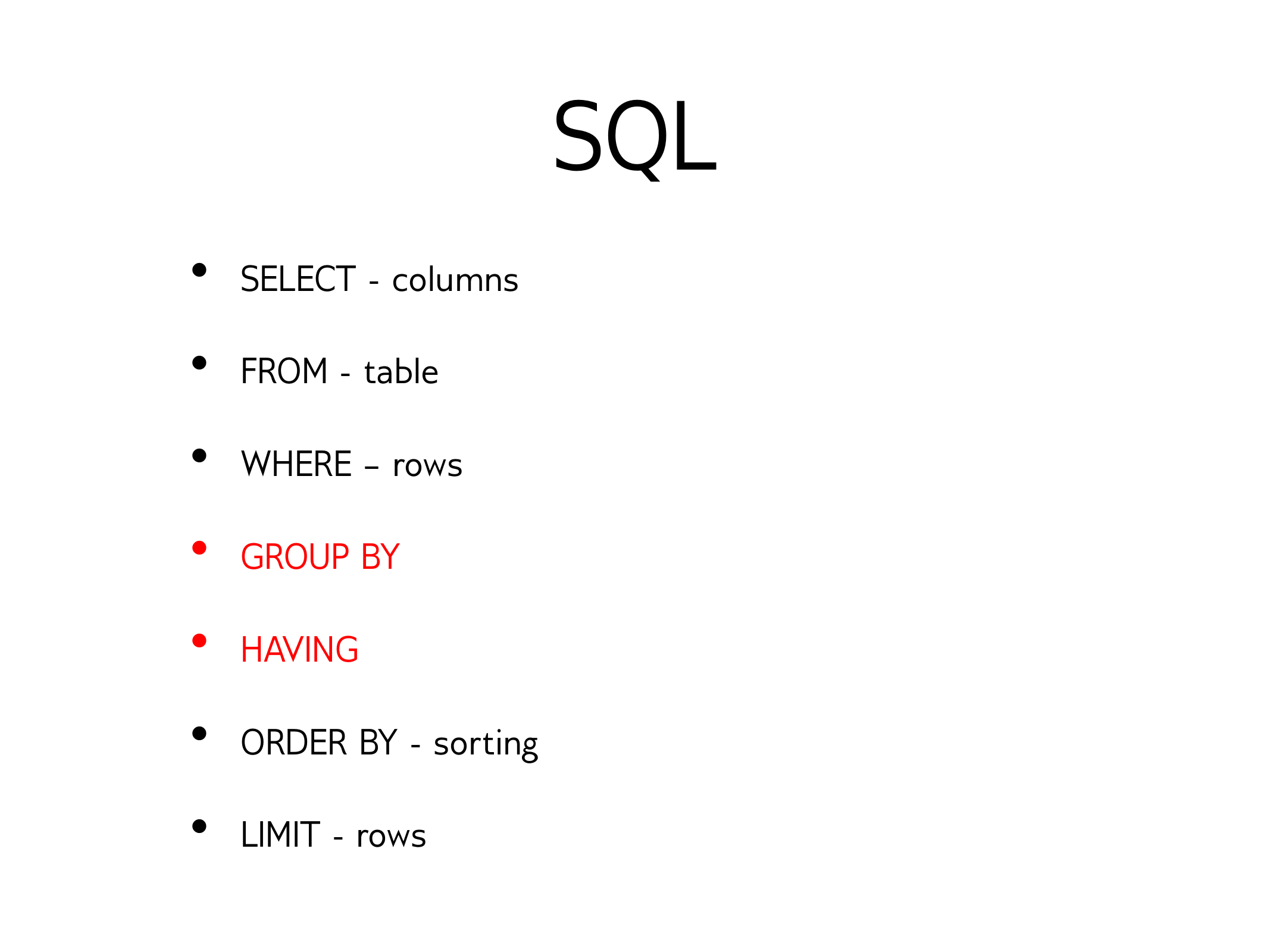

# SQL
SELECT - columns
FROM - table
WHERE – rows
GROUP BY
HAVING
ORDER BY - sorting
LIMIT - rows